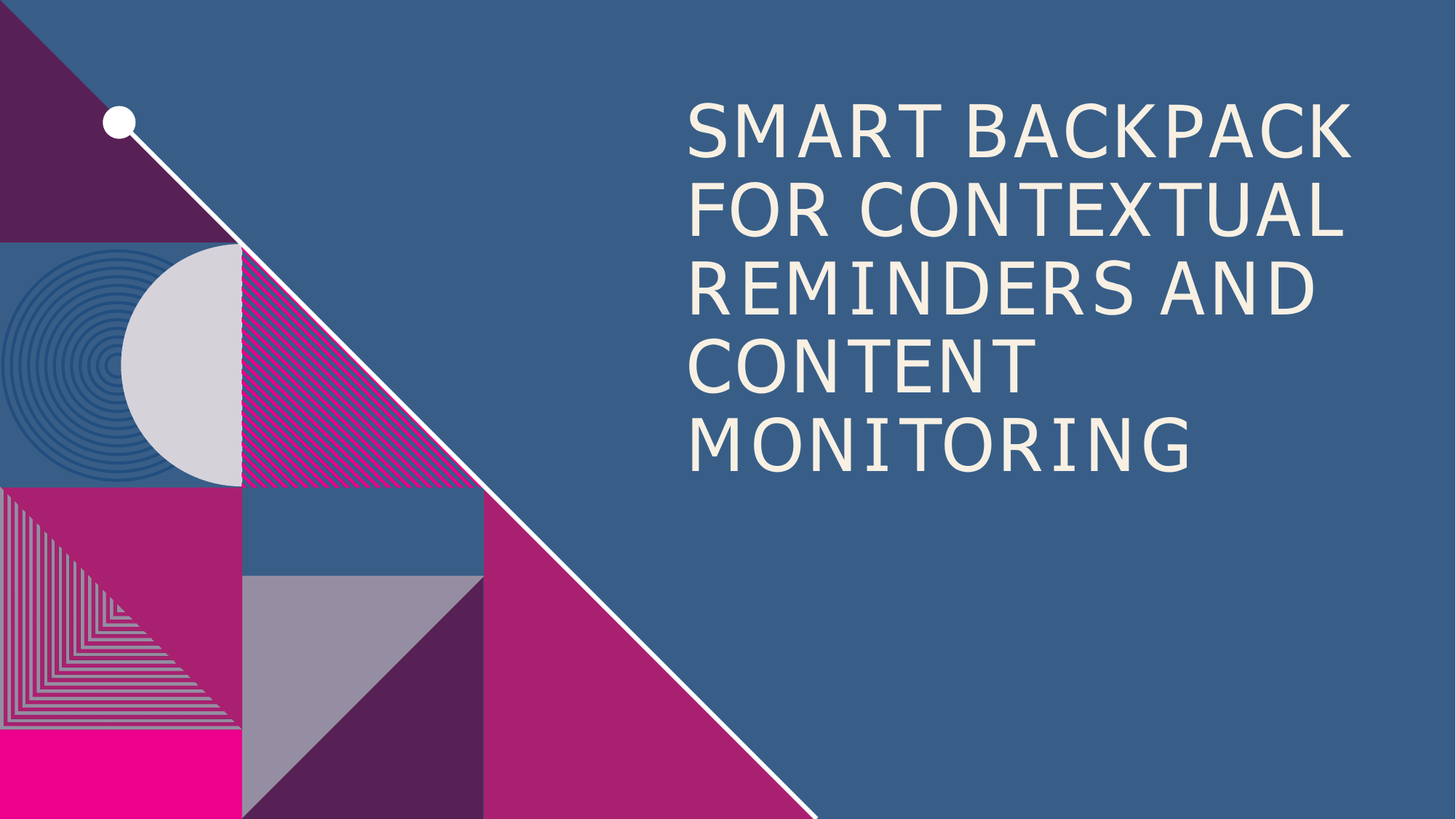

# Smart BACKPACK for contextual reminders and content monitoring